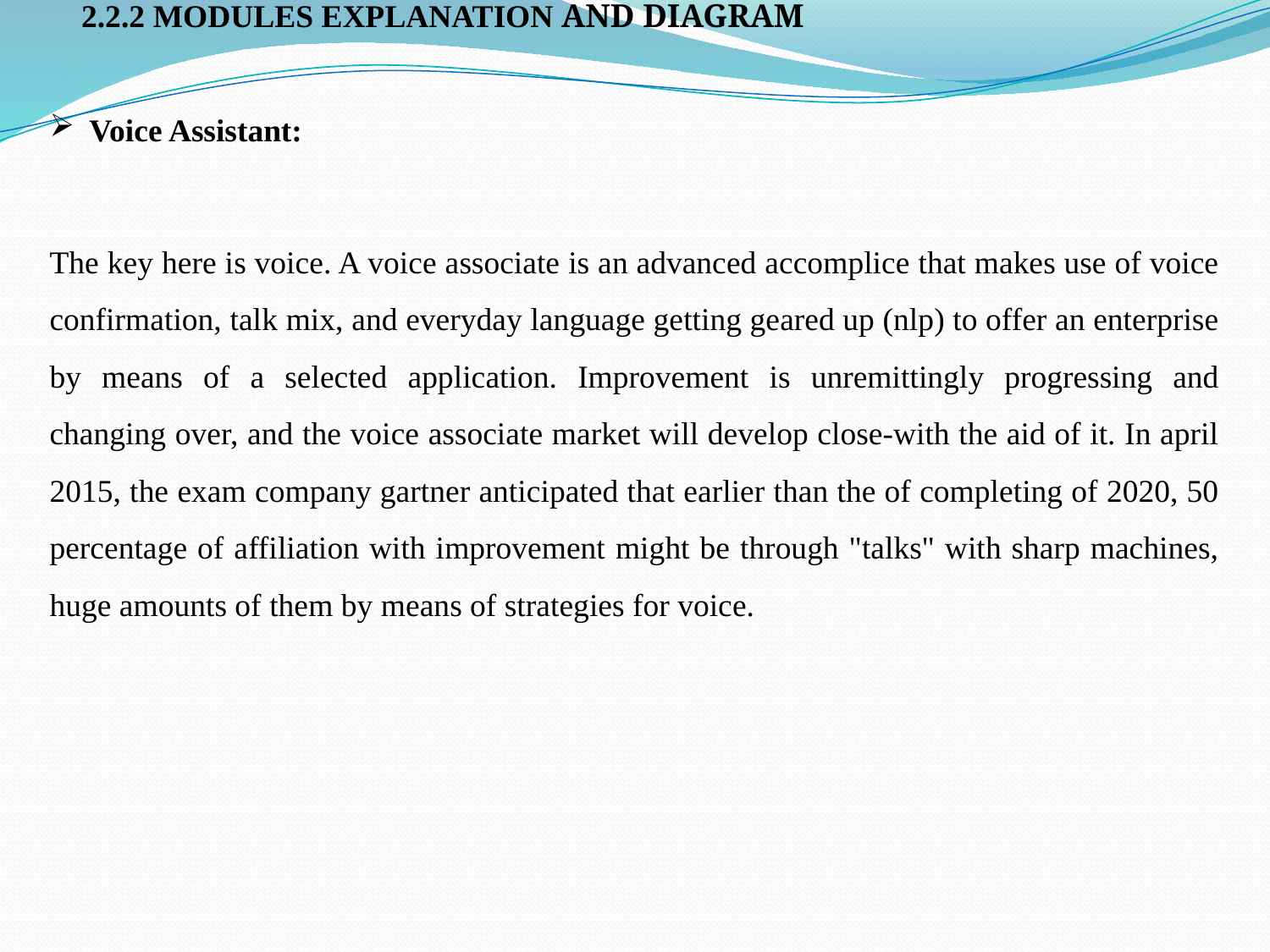

2.2.2 MODULES EXPLANATION AND DIAGRAM

Voice Assistant:

The key here is voice. A voice associate is an advanced accomplice that makes use of voice confirmation, talk mix, and everyday language getting geared up (nlp) to offer an enterprise by means of a selected application. Improvement is unremittingly progressing and changing over, and the voice associate market will develop close-with the aid of it. In april 2015, the exam company gartner anticipated that earlier than the of completing of 2020, 50 percentage of affiliation with improvement might be through "talks" with sharp machines, huge amounts of them by means of strategies for voice.